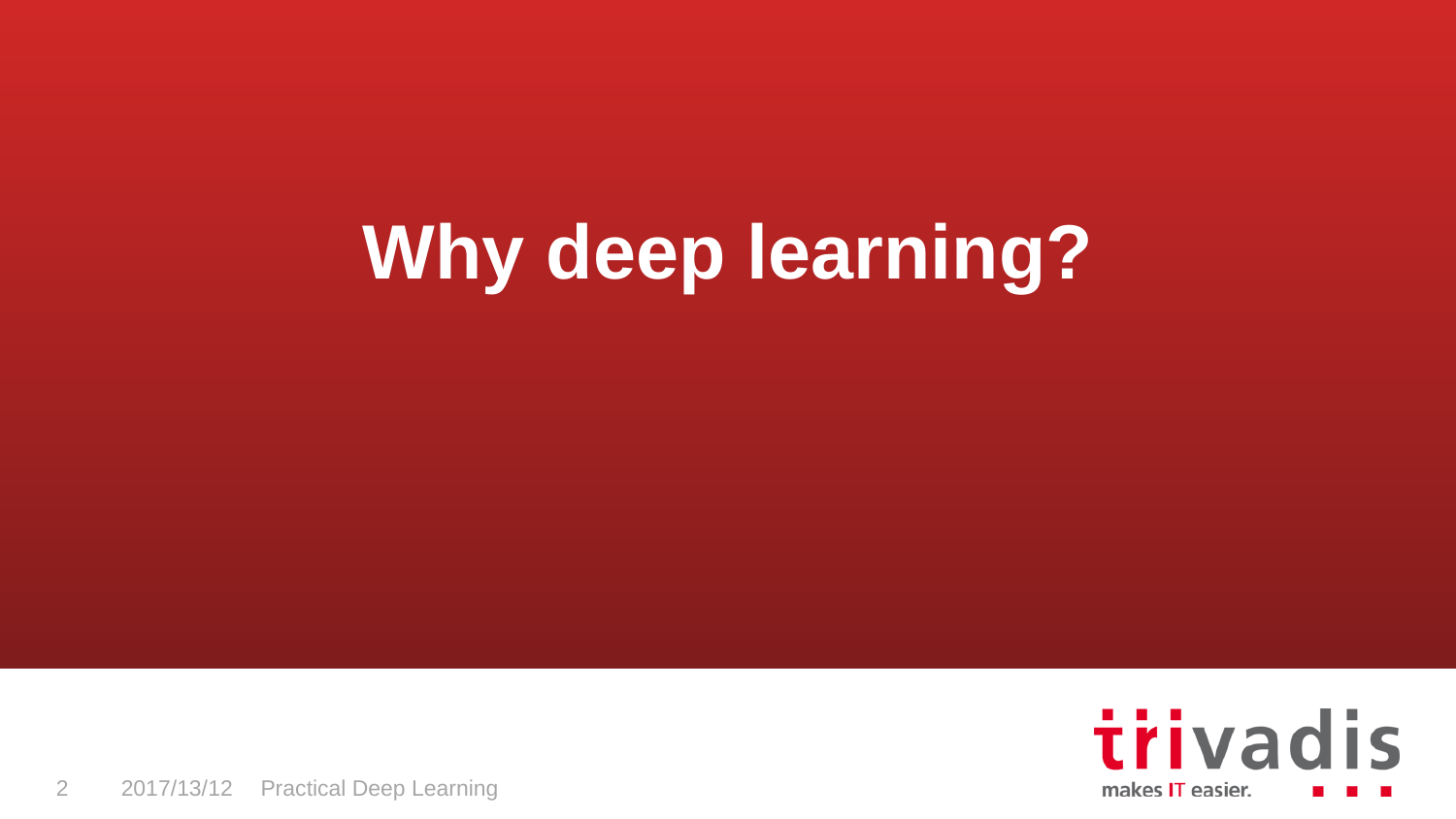

INFOBOX – Read and delete

In the chapter divider, the chapter text is written centered in the text field
Please keep chapter names as short as possible, less text and punchy titles are better!
Why deep learning?
2
2017/13/12
Practical Deep Learning